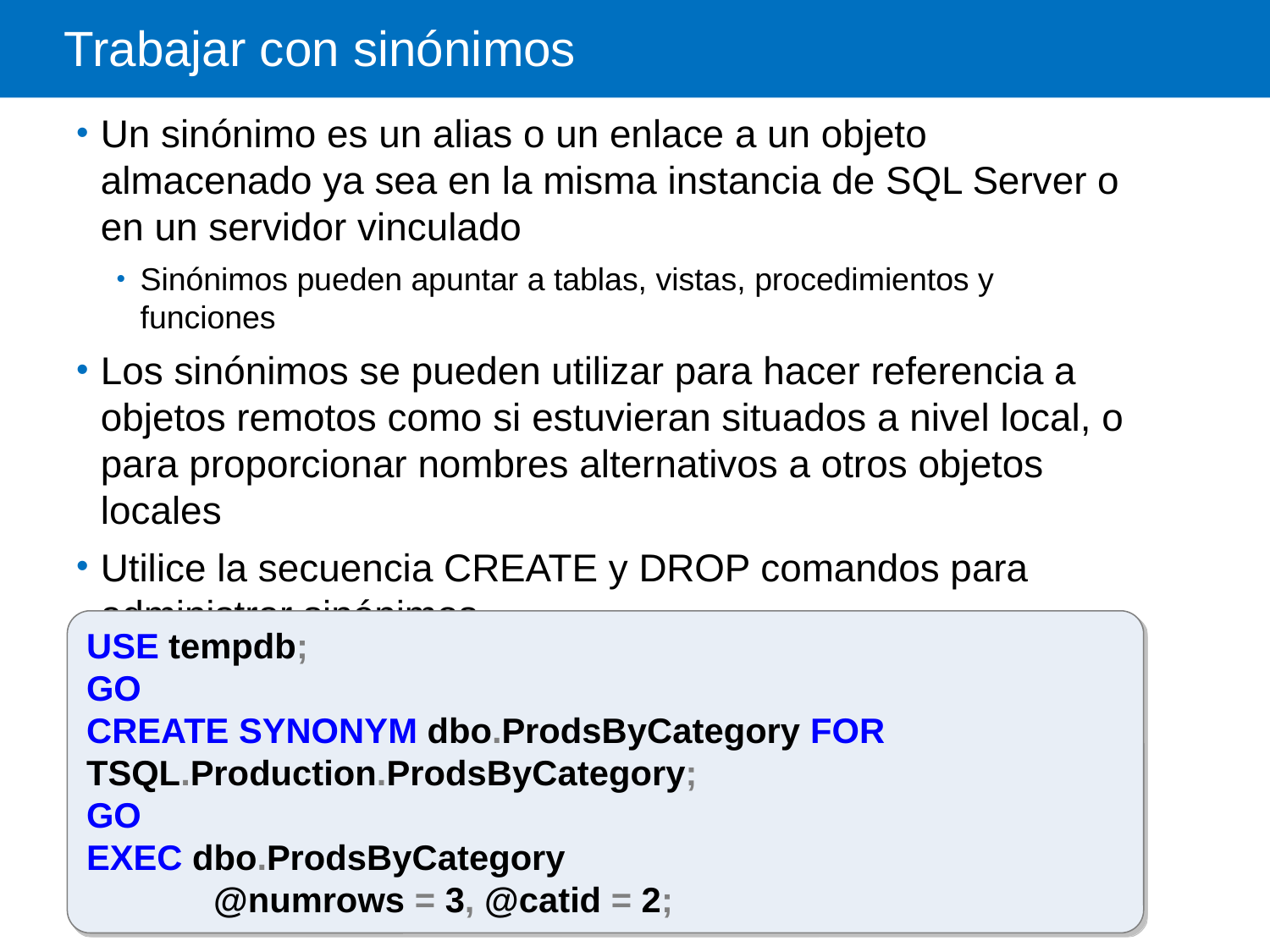

# Trabajar con sinónimos
Un sinónimo es un alias o un enlace a un objeto almacenado ya sea en la misma instancia de SQL Server o en un servidor vinculado
Sinónimos pueden apuntar a tablas, vistas, procedimientos y funciones
Los sinónimos se pueden utilizar para hacer referencia a objetos remotos como si estuvieran situados a nivel local, o para proporcionar nombres alternativos a otros objetos locales
Utilice la secuencia CREATE y DROP comandos para administrar sinónimos
USE tempdb;
GO
CREATE SYNONYM dbo.ProdsByCategory FOR 	TSQL.Production.ProdsByCategory;
GO
EXEC dbo.ProdsByCategory
	@numrows = 3, @catid = 2;